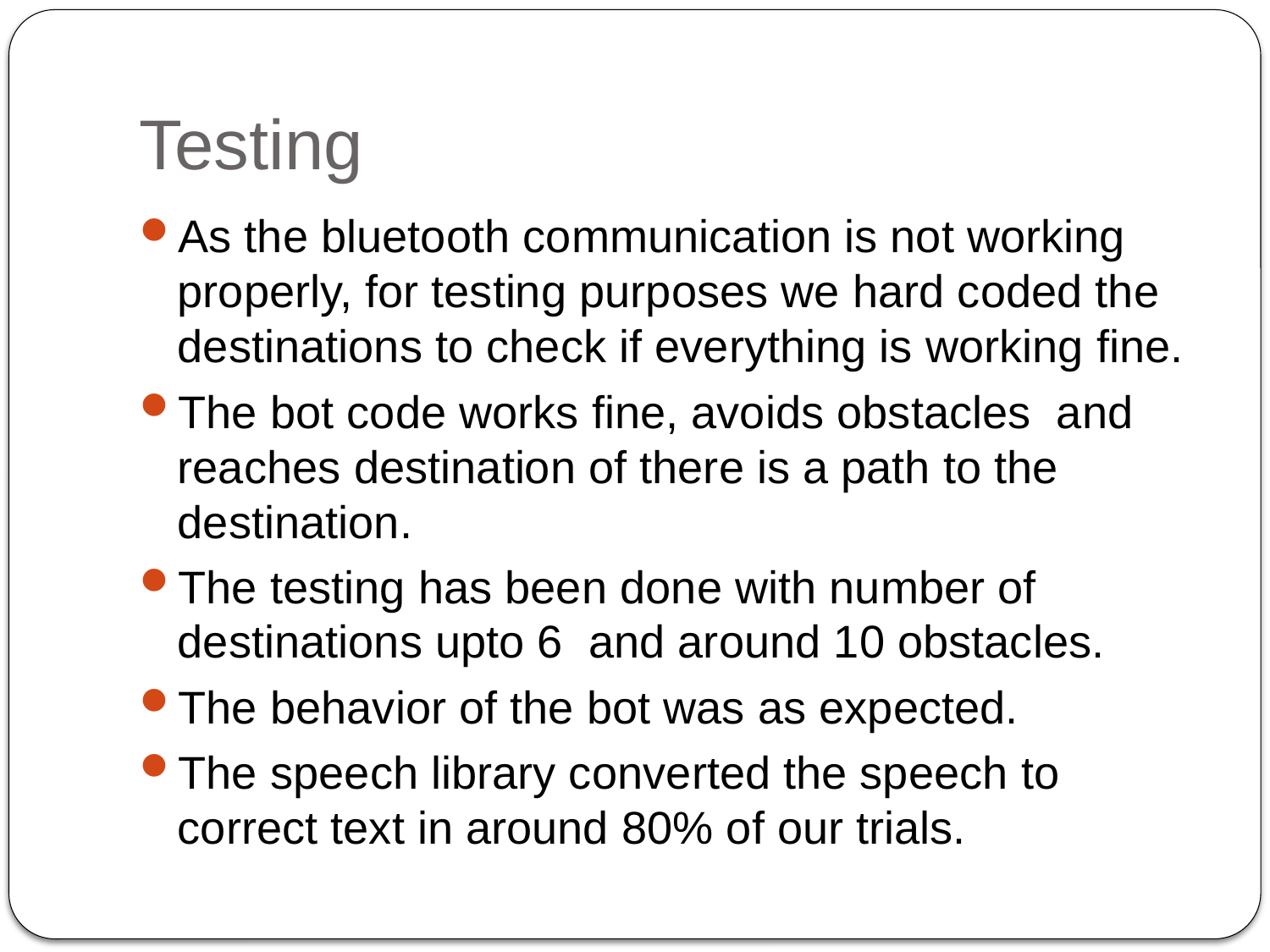

# Testing
As the bluetooth communication is not working properly, for testing purposes we hard coded the destinations to check if everything is working fine.
The bot code works fine, avoids obstacles  and reaches destination of there is a path to the destination.
The testing has been done with number of destinations upto 6  and around 10 obstacles.
The behavior of the bot was as expected.
The speech library converted the speech to correct text in around 80% of our trials.